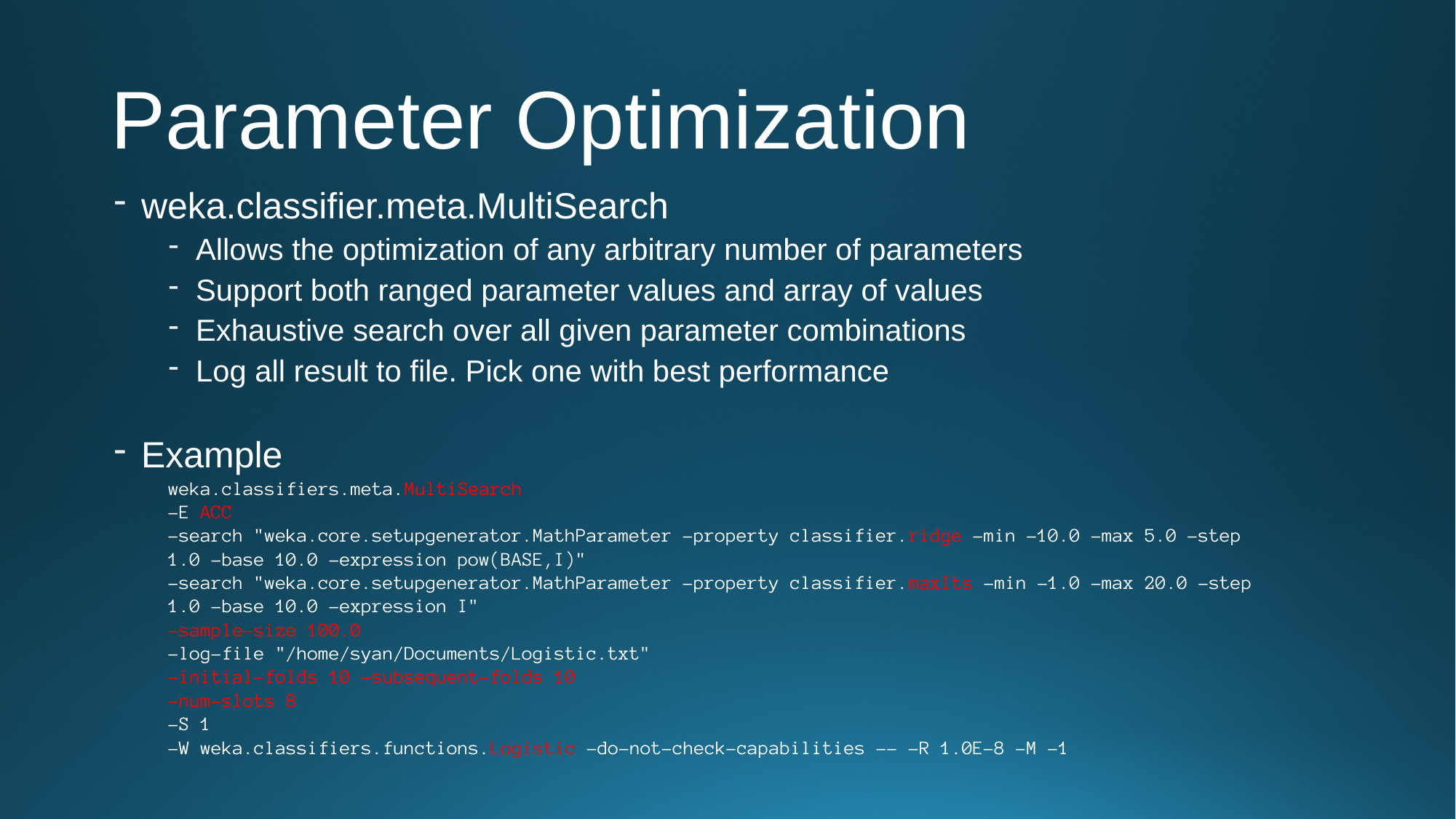

# Parameter Optimization
weka.classifier.meta.MultiSearch
Allows the optimization of any arbitrary number of parameters
Support both ranged parameter values and array of values
Exhaustive search over all given parameter combinations
Log all result to file. Pick one with best performance

Example
weka.classifiers.meta.MultiSearch
-E ACC
-search "weka.core.setupgenerator.MathParameter -property classifier.ridge -min -10.0 -max 5.0 -step 1.0 -base 10.0 -expression pow(BASE,I)"
-search "weka.core.setupgenerator.MathParameter -property classifier.maxIts -min -1.0 -max 20.0 -step 1.0 -base 10.0 -expression I"
-sample-size 100.0
-log-file "/home/syan/Documents/Logistic.txt"
-initial-folds 10 -subsequent-folds 10
-num-slots 8
-S 1
-W weka.classifiers.functions.Logistic -do-not-check-capabilities -- -R 1.0E-8 -M -1